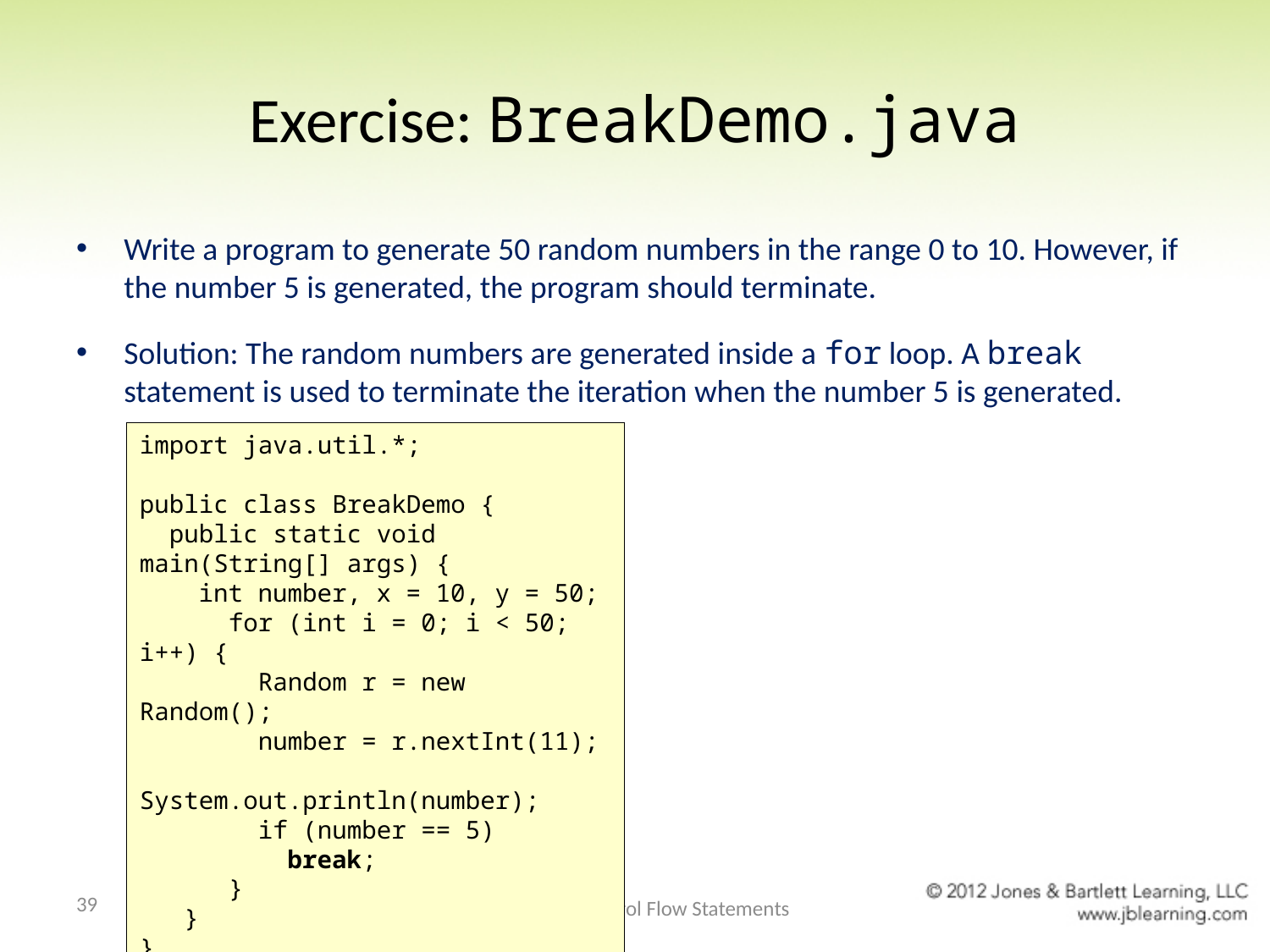

# Exercise: BreakDemo.java
Write a program to generate 50 random numbers in the range 0 to 10. However, if the number 5 is generated, the program should terminate.
Solution: The random numbers are generated inside a for loop. A break statement is used to terminate the iteration when the number 5 is generated.

import java.util.*;

public class BreakDemo {
  public static void main(String[] args) {
    int number, x = 10, y = 50;
      for (int i = 0; i < 50; i++) {
        Random r = new Random();
        number = r.nextInt(11);
        System.out.println(number);
        if (number == 5)
          break;
      }
   }
}
39
Chapter 4   Control Flow Statements